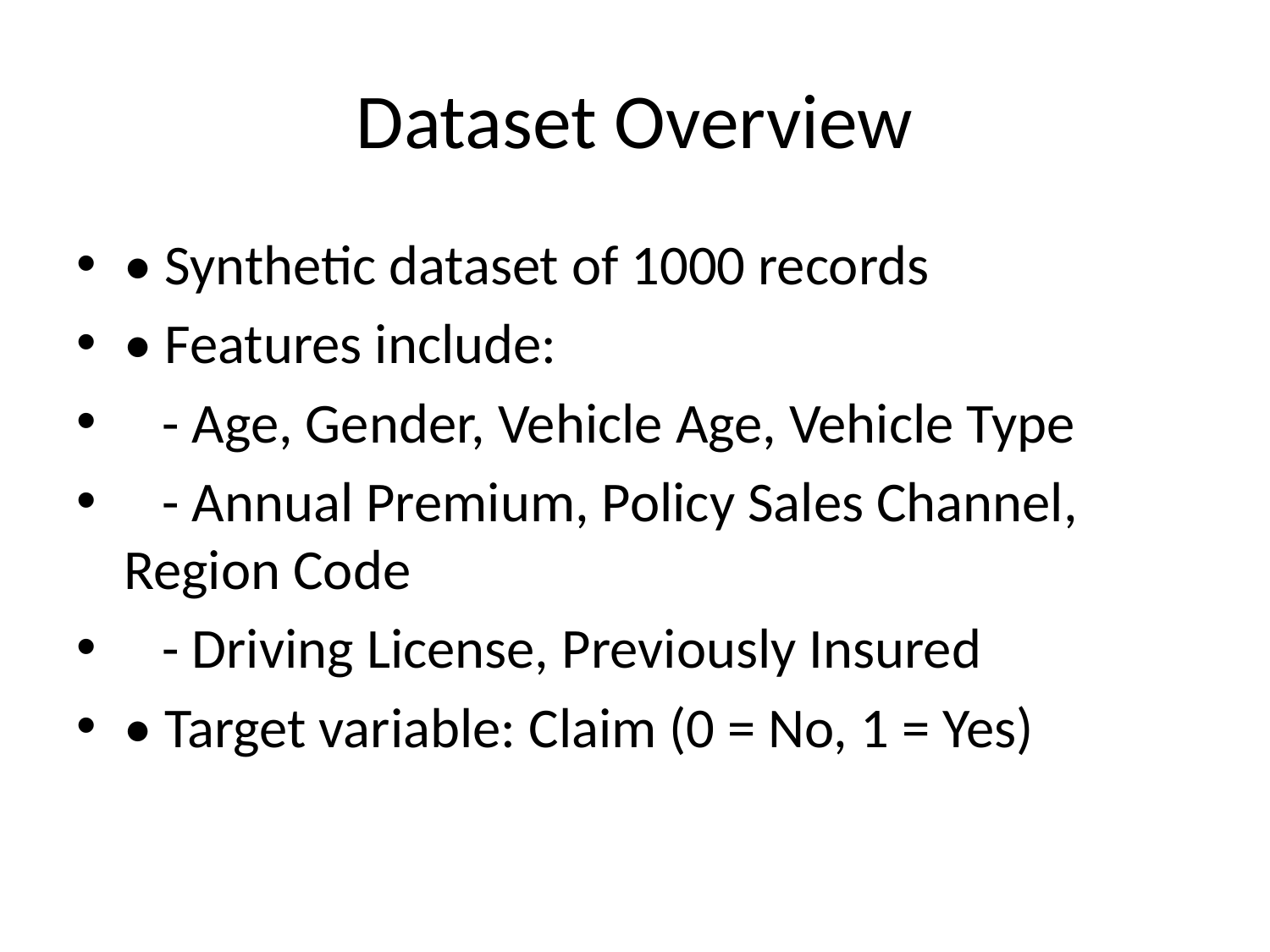

# Dataset Overview
• Synthetic dataset of 1000 records
• Features include:
   - Age, Gender, Vehicle Age, Vehicle Type
   - Annual Premium, Policy Sales Channel, Region Code
   - Driving License, Previously Insured
• Target variable: Claim (0 = No, 1 = Yes)